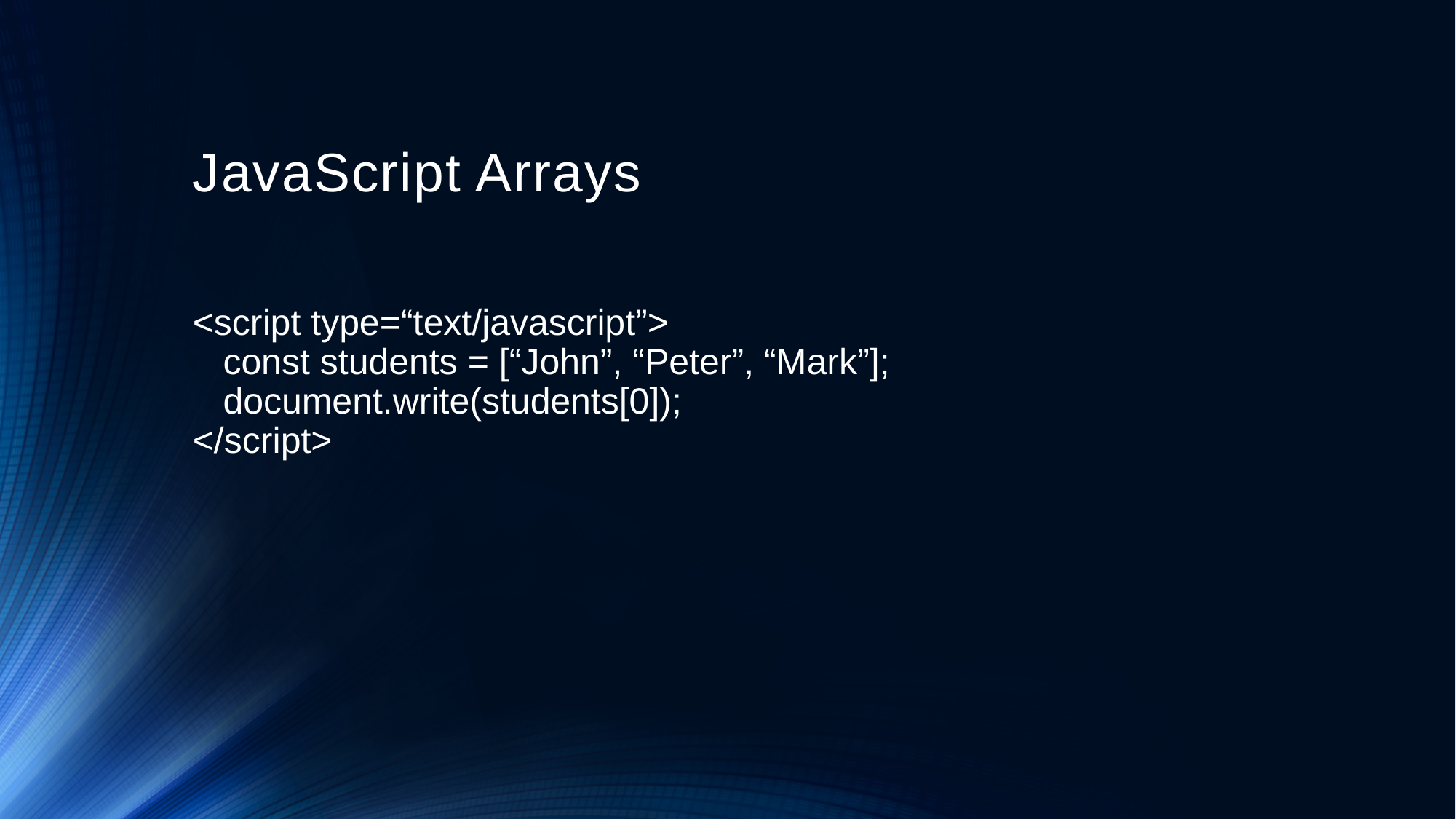

# JavaScript Arrays

<script type=“text/javascript”>
   const students = [“John”, “Peter”, “Mark”];
   document.write(students[0]);
</script>